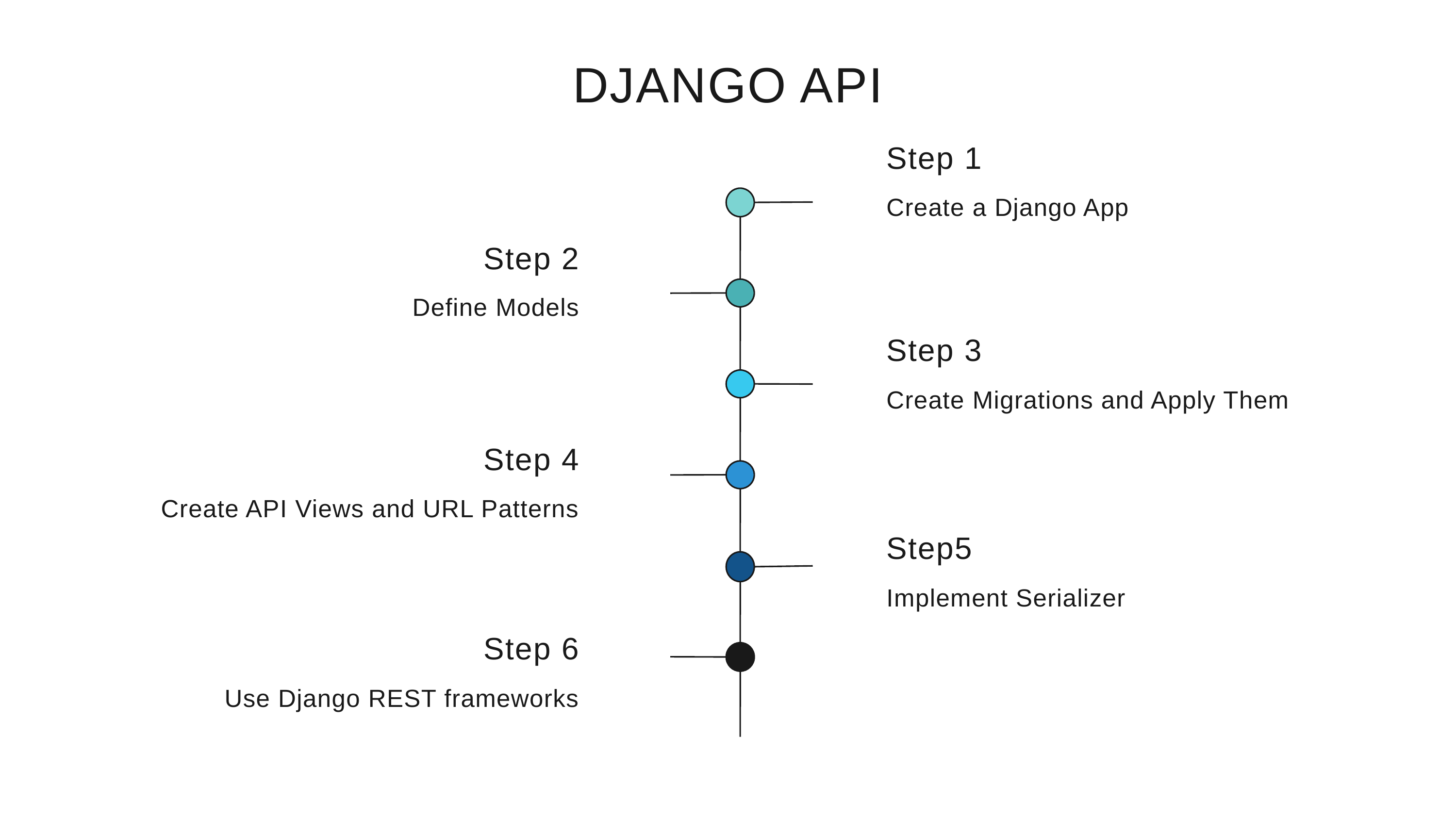

DJANGO API
Step 1
Create a Django App

Step 2
Define Models

Step 3
Create Migrations and Apply Them

Step 4
Create API Views and URL Patterns

Step5
Implement Serializer

Step 6
Use Django REST frameworks